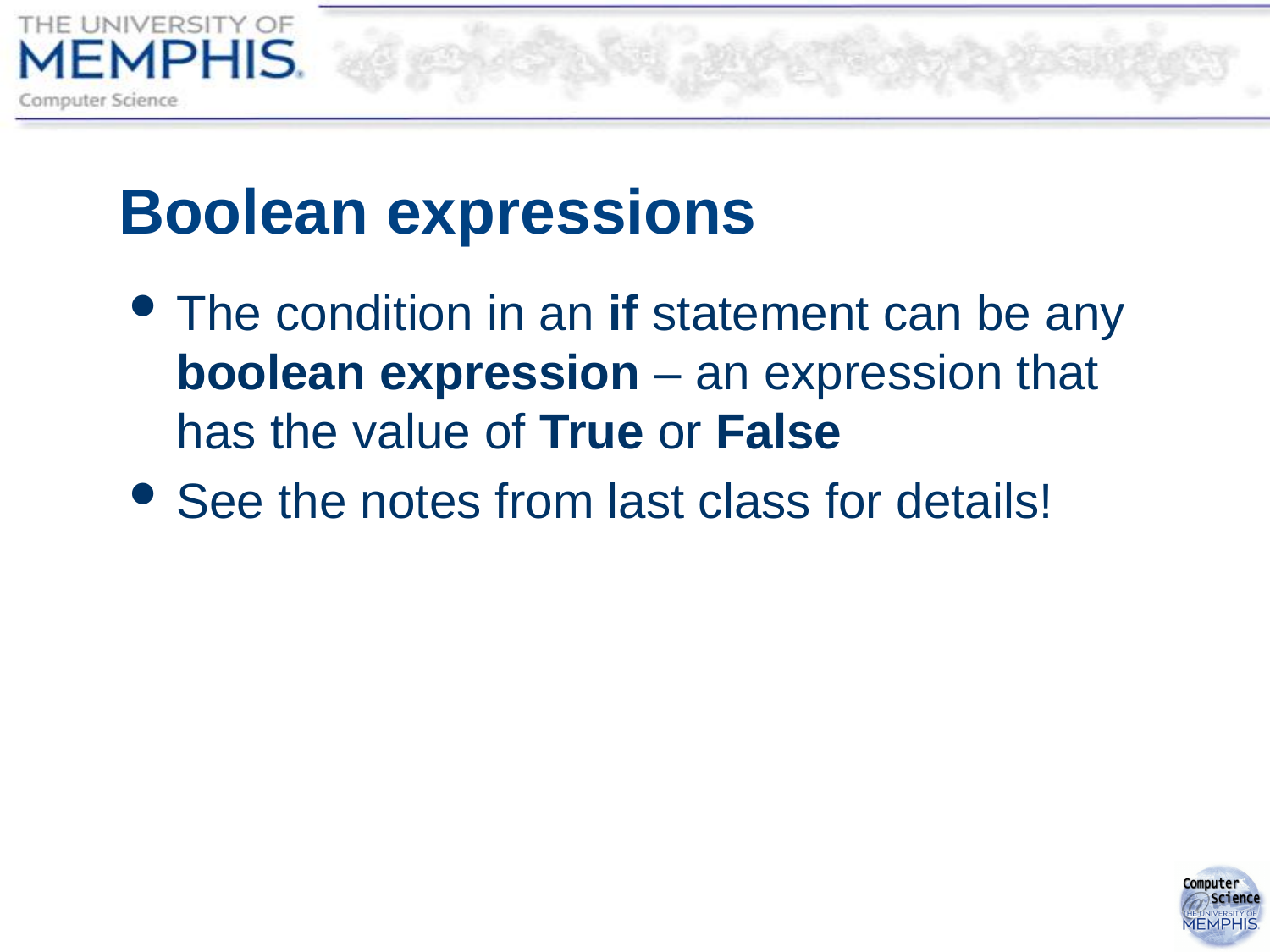

# Boolean expressions
The condition in an if statement can be any boolean expression – an expression that has the value of True or False
See the notes from last class for details!